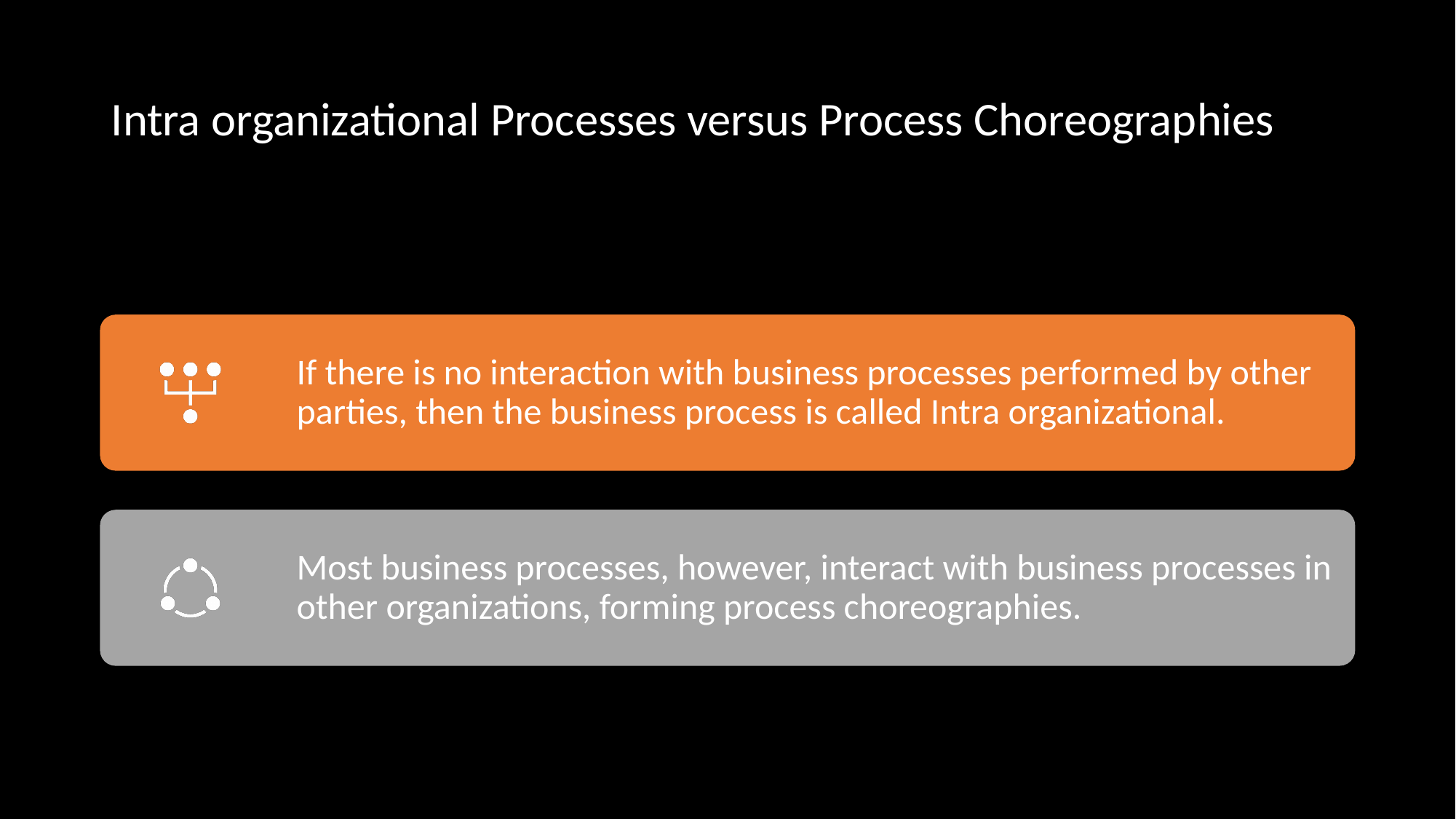

# Intra organizational Processes versus Process Choreographies
If there is no interaction with business processes performed by other parties, then the business process is called Intra organizational.
Most business processes, however, interact with business processes in other organizations, forming process choreographies.